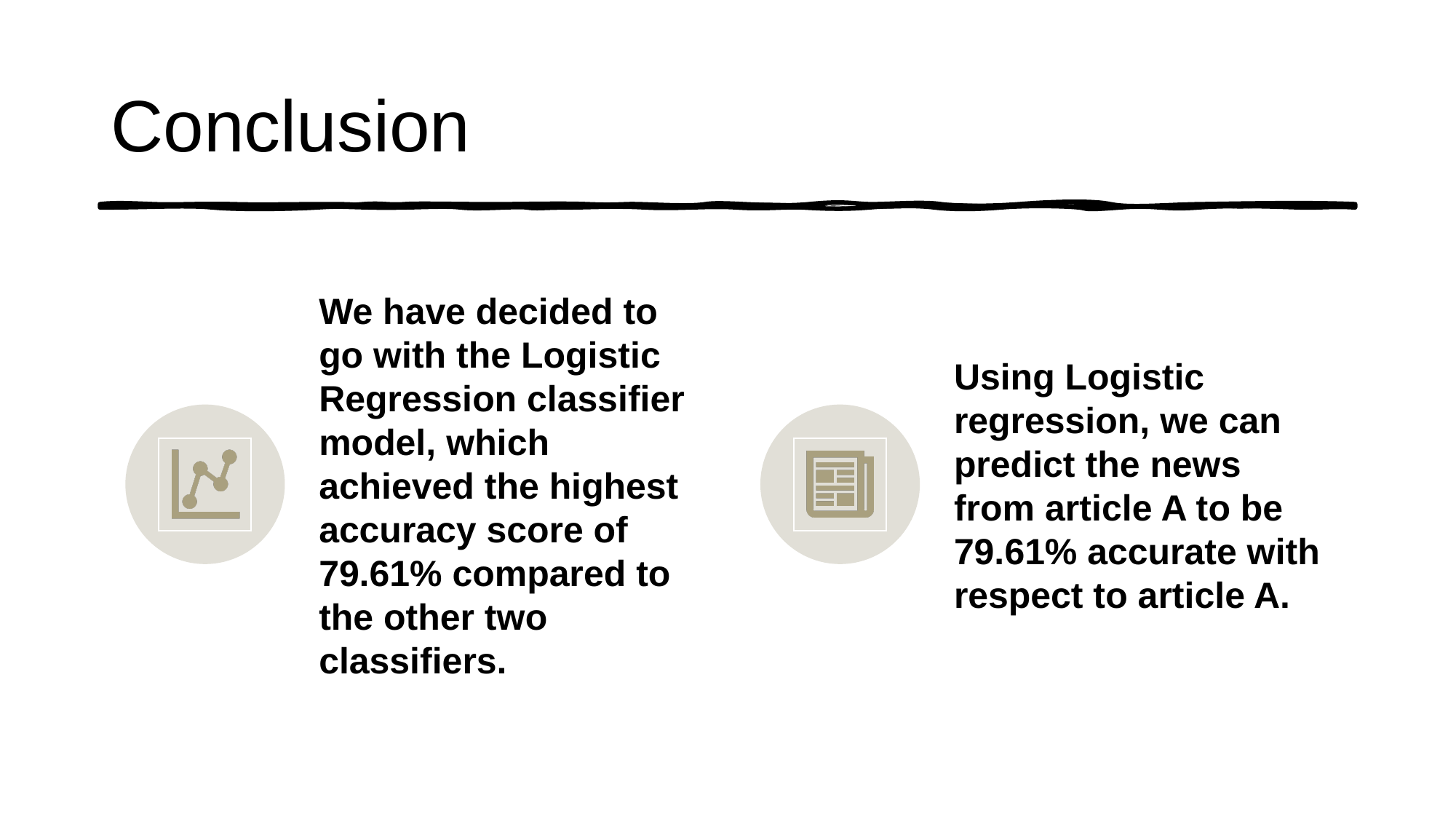

# Conclusion
We have decided to go with the Logistic Regression classifier model, which achieved the highest accuracy score of 79.61% compared to the other two classifiers.
Using Logistic regression, we can predict the news from article A to be 79.61% accurate with respect to article A.